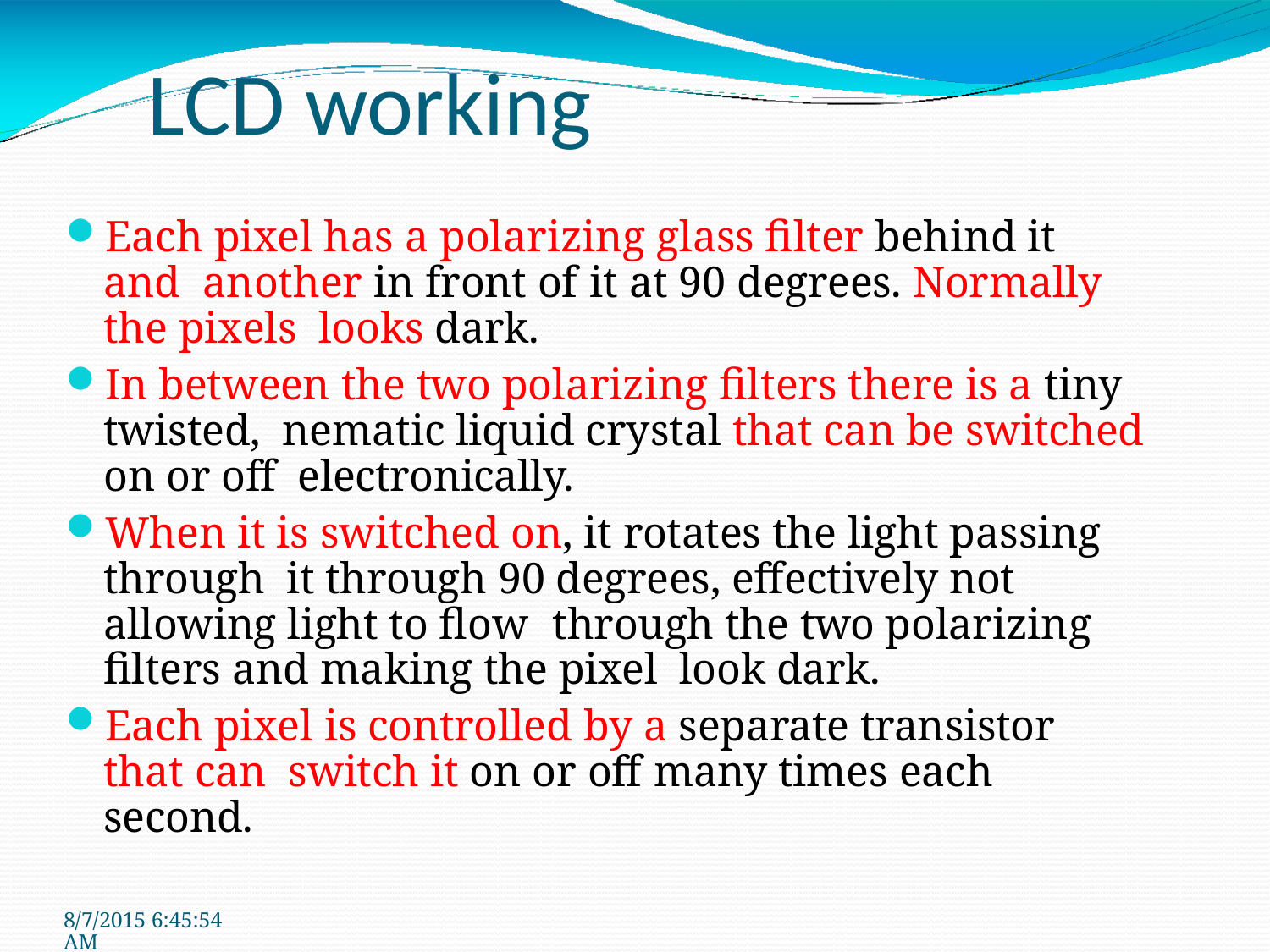

# LCD working
Each pixel has a polarizing glass filter behind it and  another in front of it at 90 degrees. Normally the pixels  looks dark.
In between the two polarizing filters there is a tiny twisted,  nematic liquid crystal that can be switched on or off  electronically.
When it is switched on, it rotates the light passing through  it through 90 degrees, effectively not allowing light to flow  through the two polarizing filters and making the pixel  look dark.
Each pixel is controlled by a separate transistor that can  switch it on or off many times each second.
8/7/2015 6:45:54 AM